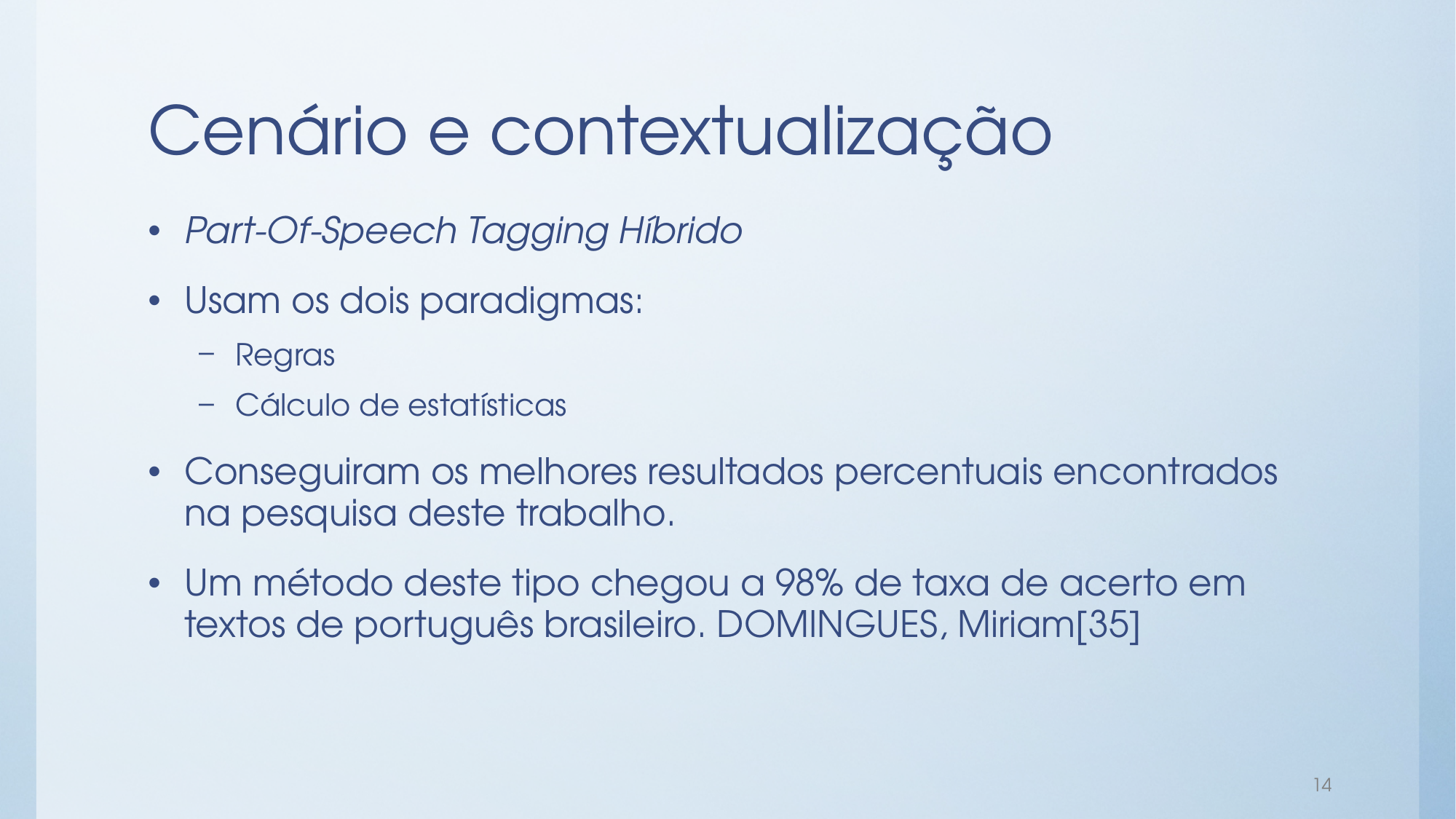

# Cenário e contextualização
Part-Of-Speech Tagging Híbrido
Usam os dois paradigmas:
Regras
Cálculo de estatísticas
Conseguiram os melhores resultados percentuais encontrados na pesquisa deste trabalho.
Um método deste tipo chegou a 98% de taxa de acerto em textos de português brasileiro. DOMINGUES, Miriam[35]
14